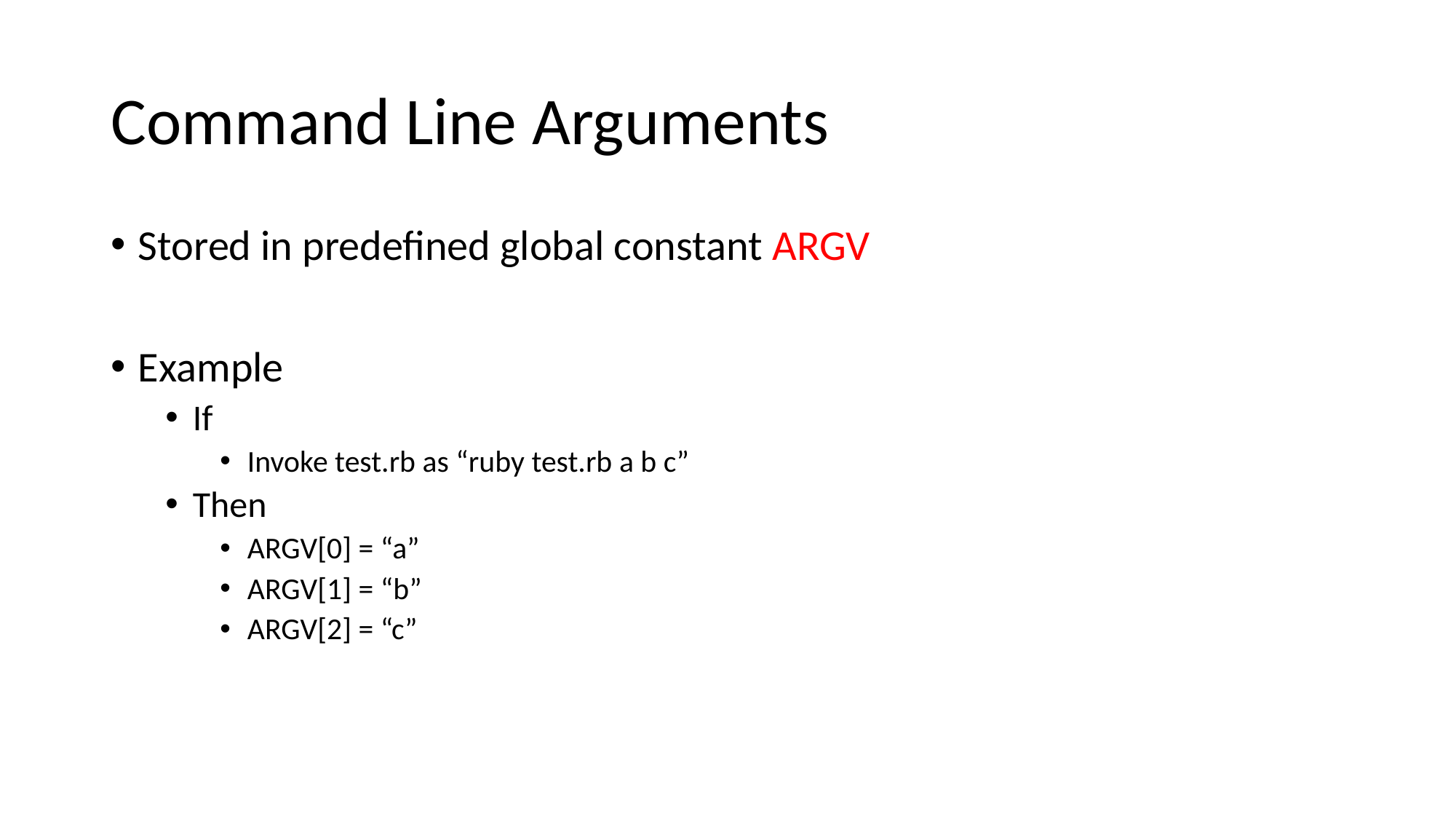

# Command Line Arguments
Stored in predefined global constant ARGV

Example
If
Invoke test.rb as “ruby test.rb a b c”
Then
ARGV[0] = “a”
ARGV[1] = “b”
ARGV[2] = “c”